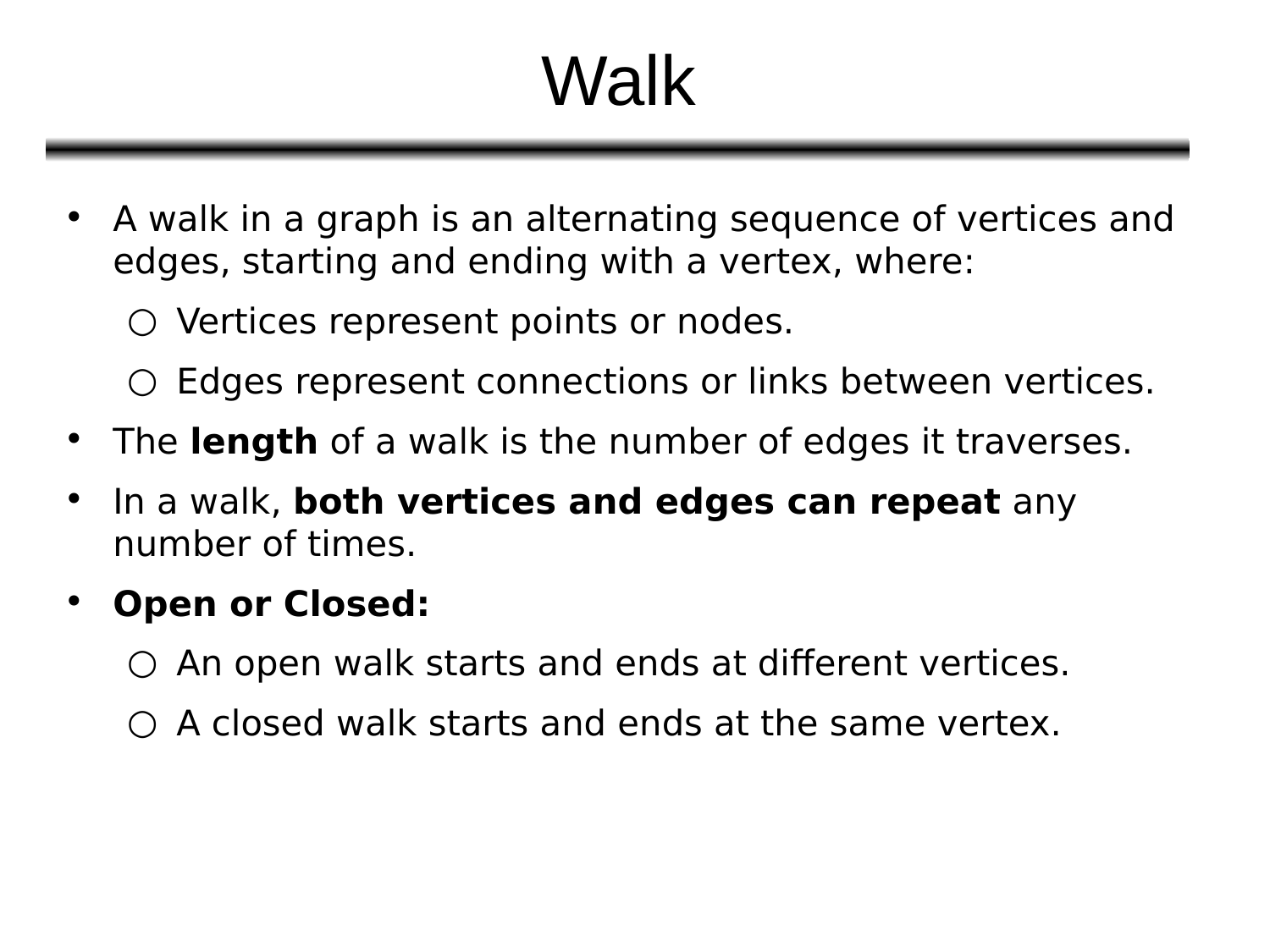

# Walk
A walk in a graph is an alternating sequence of vertices and edges, starting and ending with a vertex, where:
Vertices represent points or nodes.
Edges represent connections or links between vertices.
The length of a walk is the number of edges it traverses.
In a walk, both vertices and edges can repeat any number of times.
Open or Closed:
An open walk starts and ends at different vertices.
A closed walk starts and ends at the same vertex.